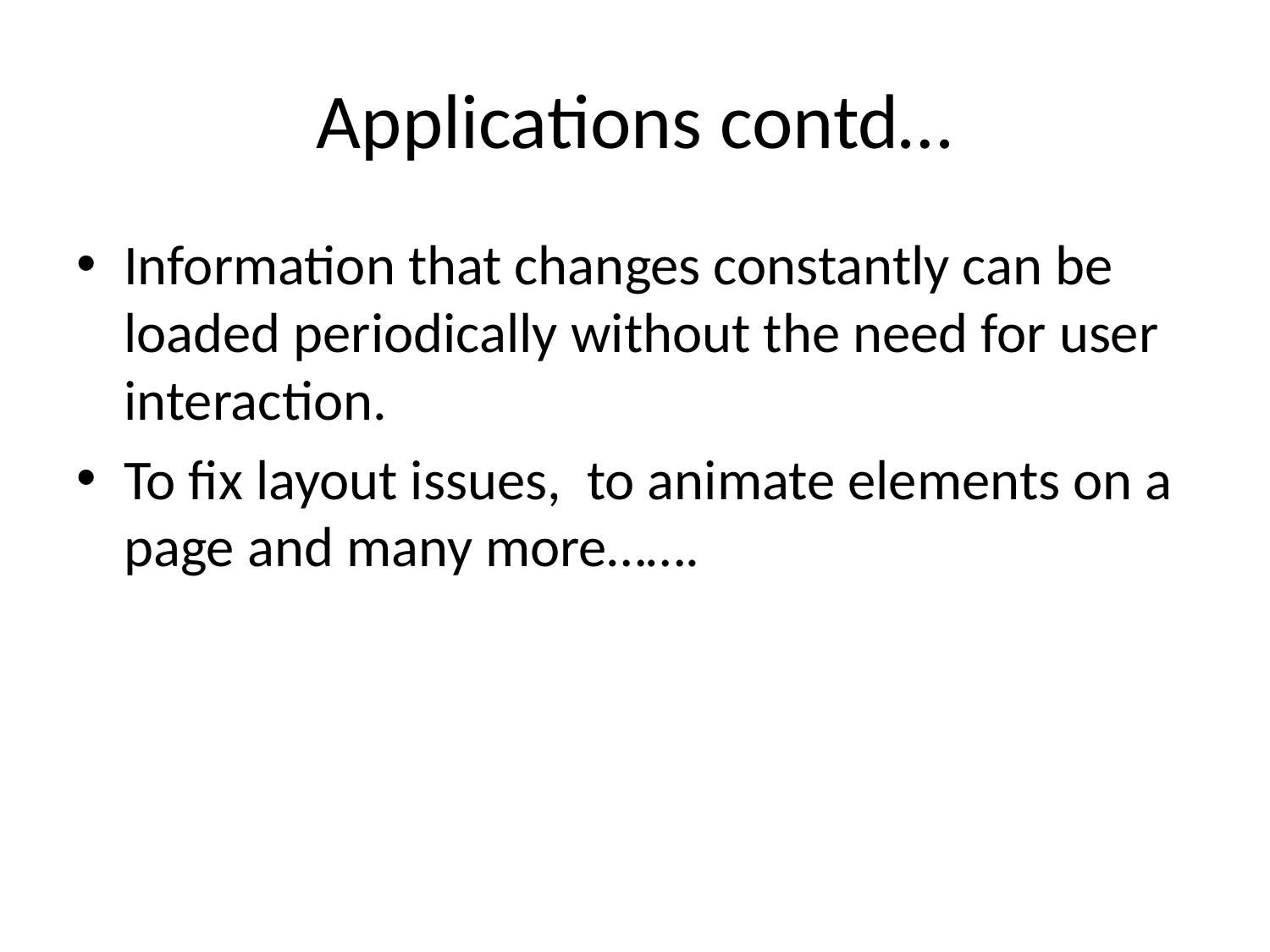

# Applications contd…
Information that changes constantly can be loaded periodically without the need for user interaction.
To fix layout issues,  to animate elements on a page and many more…….